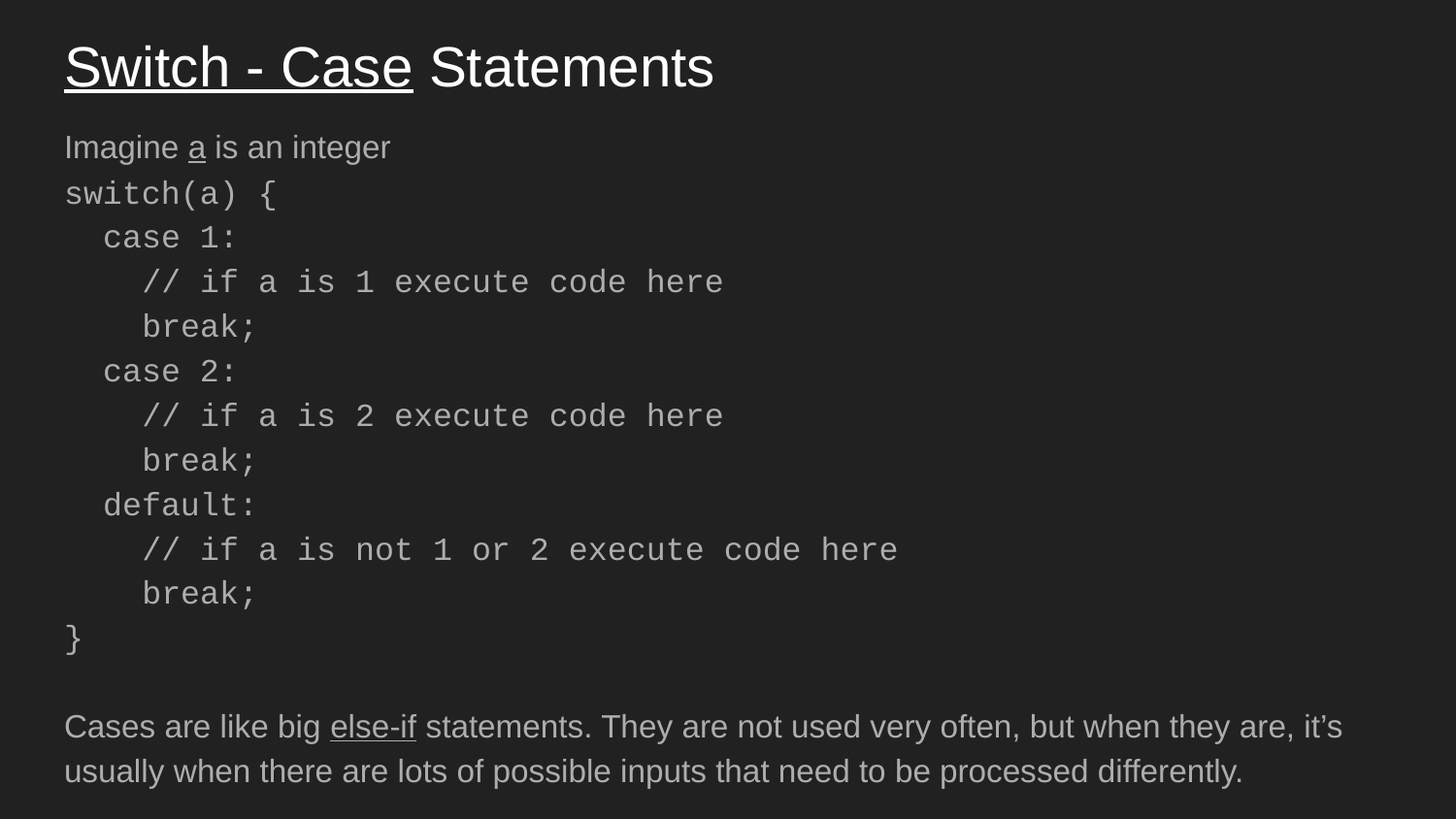

# Switch - Case Statements
Imagine a is an integer
switch(a) {
  case 1:
    // if a is 1 execute code here
    break;
  case 2:
    // if a is 2 execute code here
    break;
  default:
    // if a is not 1 or 2 execute code here
    break;
}

Cases are like big else-if statements. They are not used very often, but when they are, it’s usually when there are lots of possible inputs that need to be processed differently.